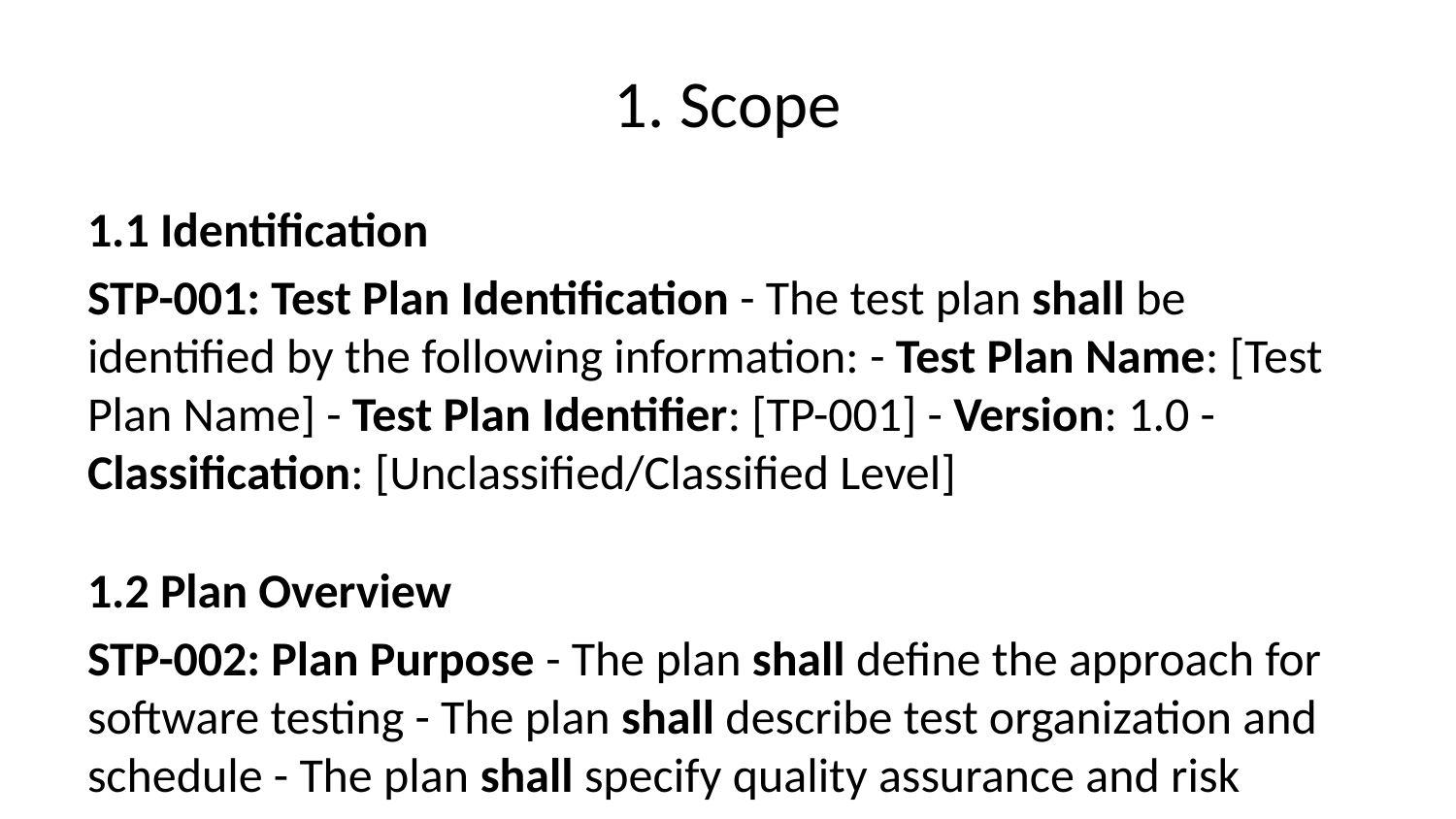

# 1. Scope
1.1 Identification
STP-001: Test Plan Identification - The test plan shall be identified by the following information: - Test Plan Name: [Test Plan Name] - Test Plan Identifier: [TP-001] - Version: 1.0 - Classification: [Unclassified/Classified Level]
1.2 Plan Overview
STP-002: Plan Purpose - The plan shall define the approach for software testing - The plan shall describe test organization and schedule - The plan shall specify quality assurance and risk management